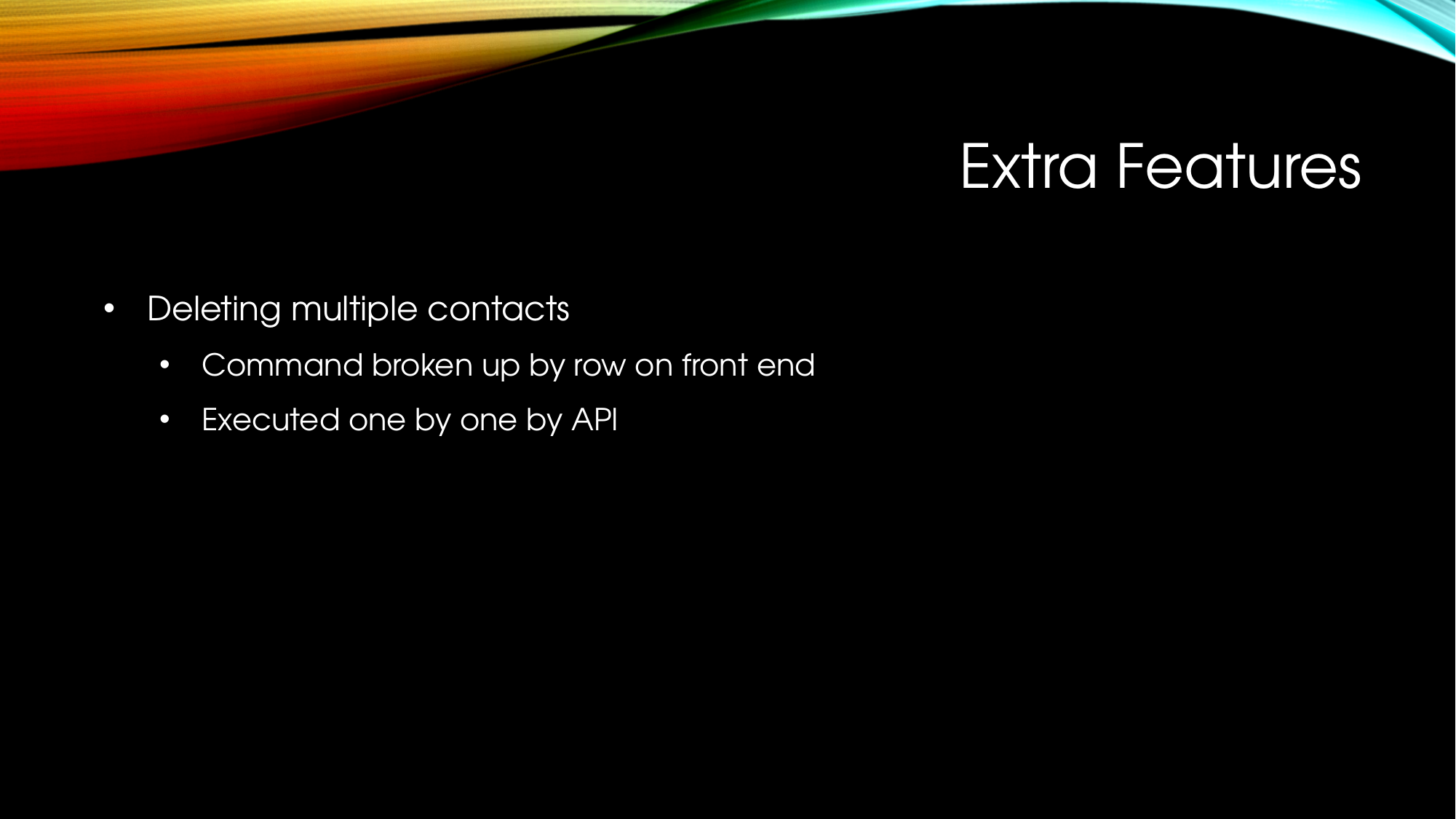

# Extra Features
Deleting multiple contacts
Command broken up by row on front end
Executed one by one by API